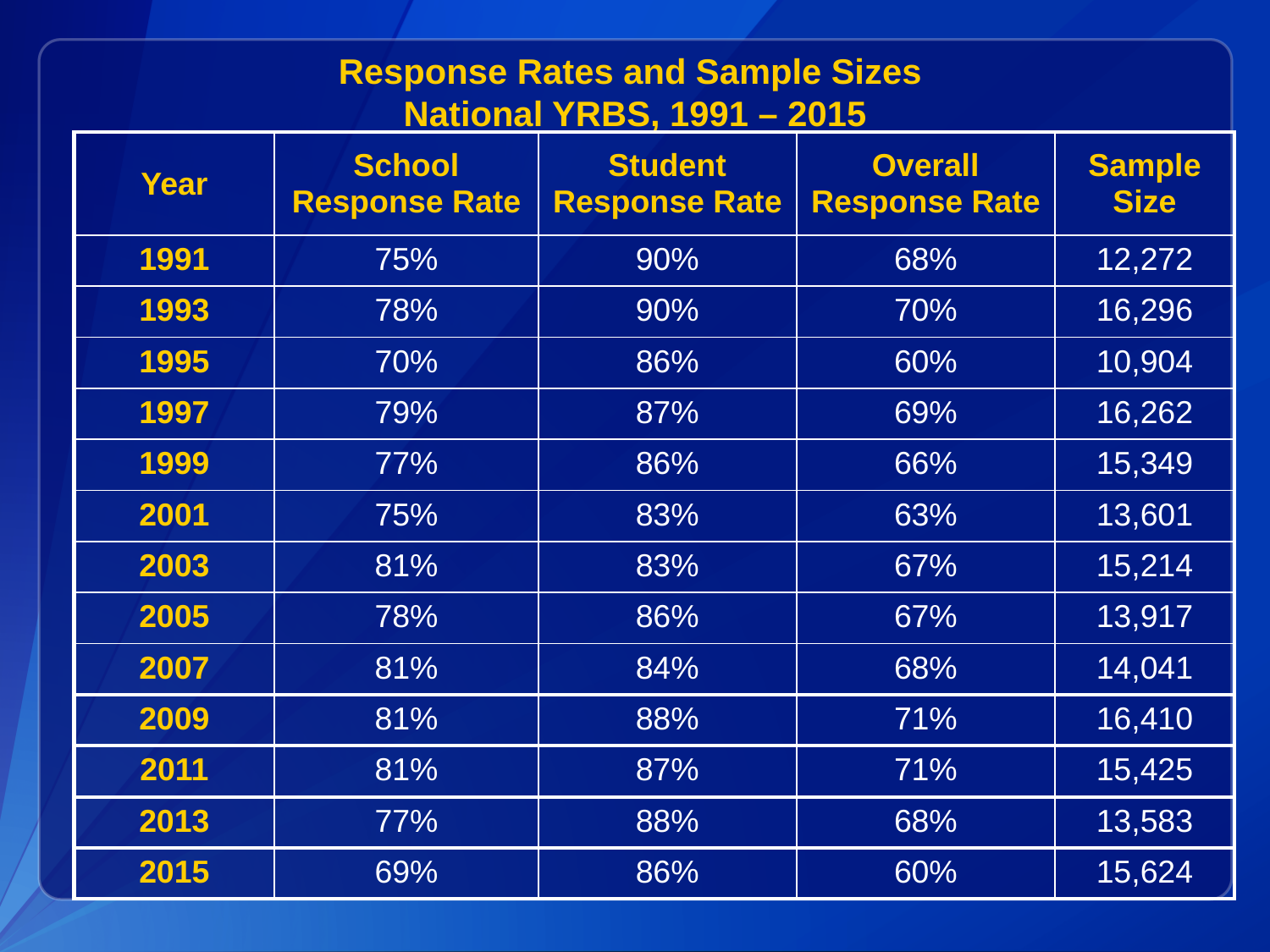

# Response Rates and Sample Sizes National YRBS, 1991 – 2015
| Year | School Response Rate | Student Response Rate | Overall Response Rate | Sample Size |
| --- | --- | --- | --- | --- |
| 1991 | 75% | 90% | 68% | 12,272 |
| 1993 | 78% | 90% | 70% | 16,296 |
| 1995 | 70% | 86% | 60% | 10,904 |
| 1997 | 79% | 87% | 69% | 16,262 |
| 1999 | 77% | 86% | 66% | 15,349 |
| 2001 | 75% | 83% | 63% | 13,601 |
| 2003 | 81% | 83% | 67% | 15,214 |
| 2005 | 78% | 86% | 67% | 13,917 |
| 2007 | 81% | 84% | 68% | 14,041 |
| 2009 | 81% | 88% | 71% | 16,410 |
| 2011 | 81% | 87% | 71% | 15,425 |
| 2013 | 77% | 88% | 68% | 13,583 |
| 2015 | 69% | 86% | 60% | 15,624 |